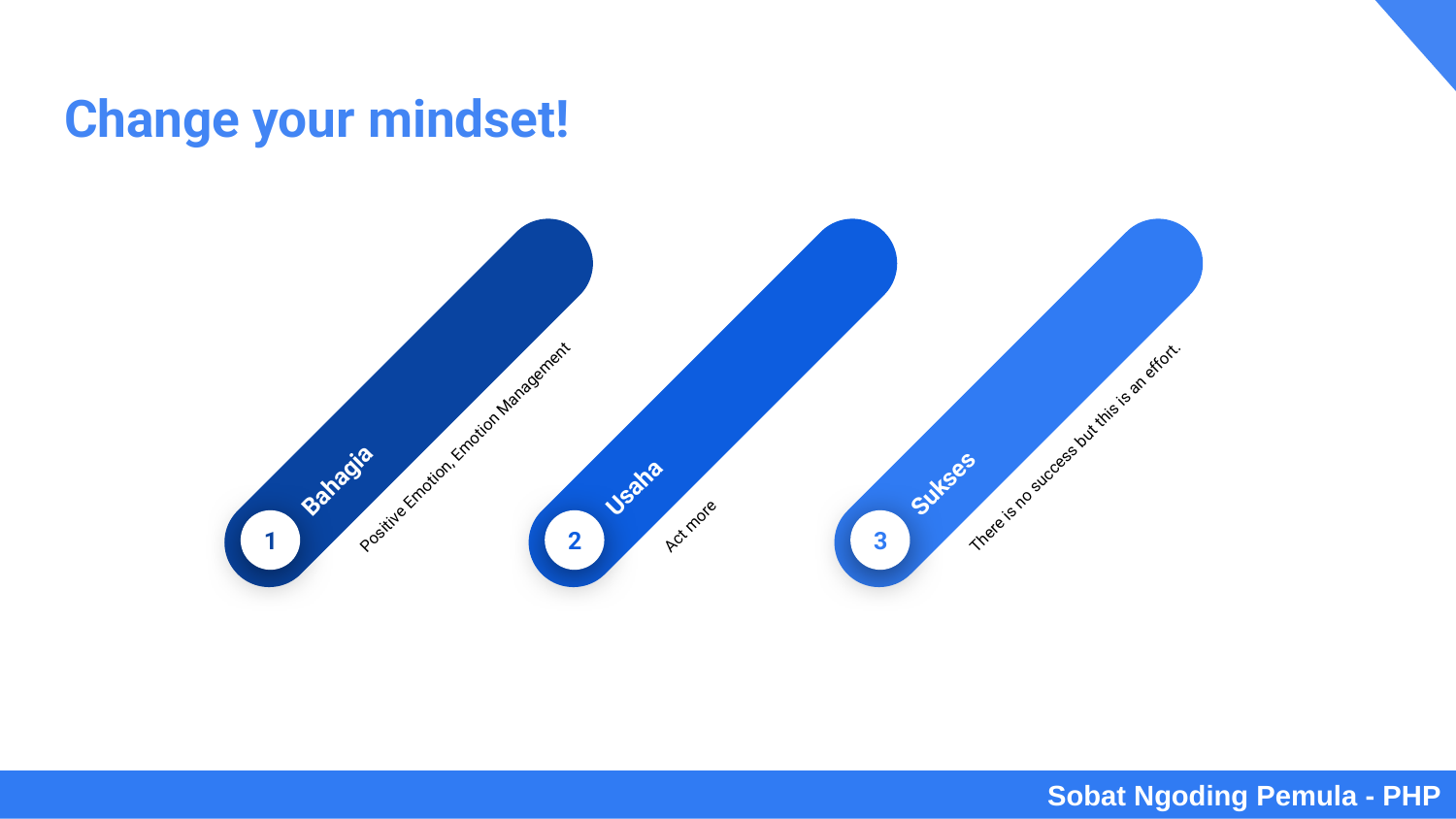

# Change your mindset!

Bahagia
Positive Emotion, Emotion Management
1

Usaha
Act more
2

Sukses
There is no success but this is an effort.
3